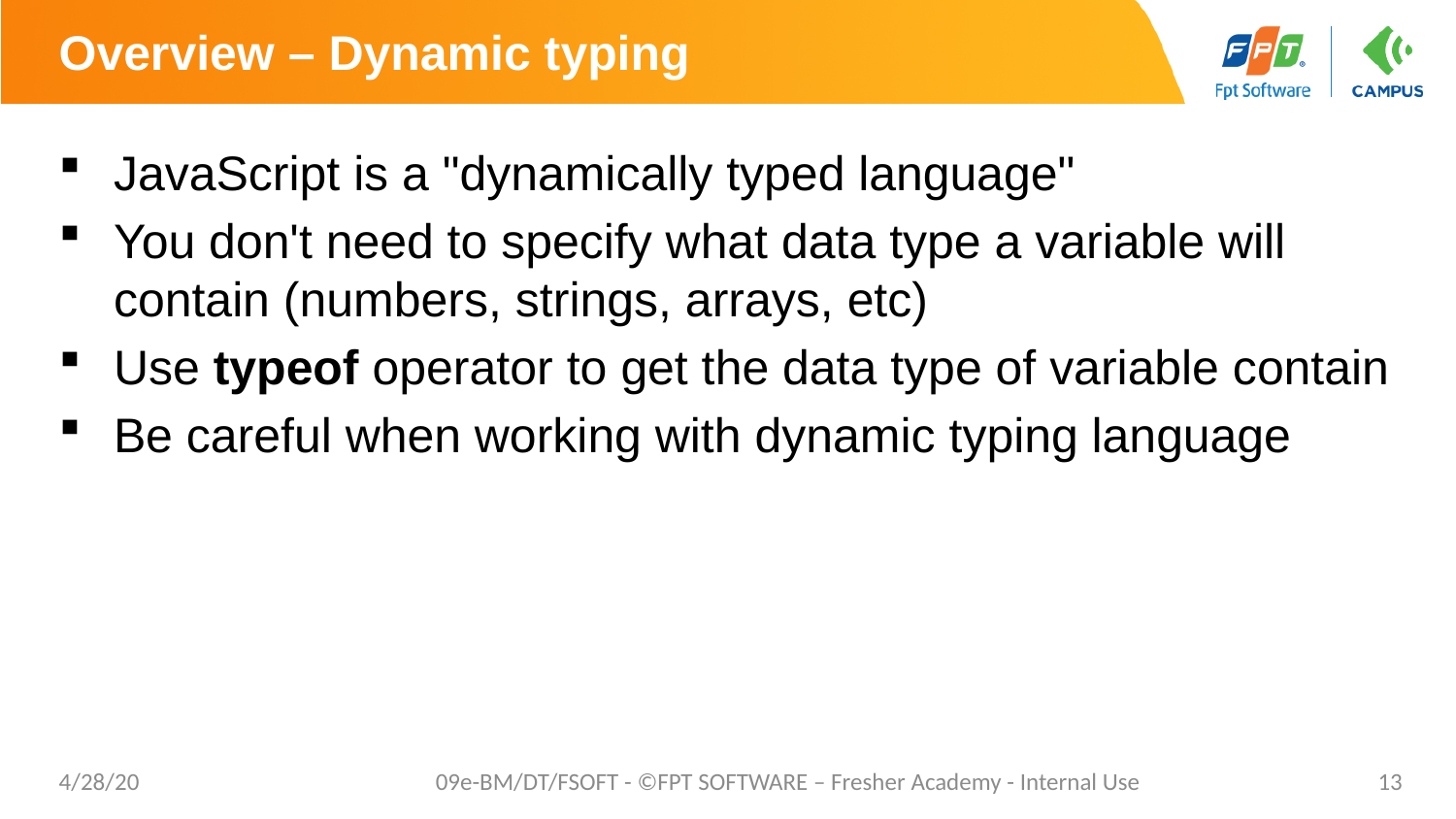

# Overview – Dynamic typing
JavaScript is a "dynamically typed language"
You don't need to specify what data type a variable will contain (numbers, strings, arrays, etc)
Use typeof operator to get the data type of variable contain
Be careful when working with dynamic typing language

4/28/20
09e-BM/DT/FSOFT - ©FPT SOFTWARE – Fresher Academy - Internal Use
13